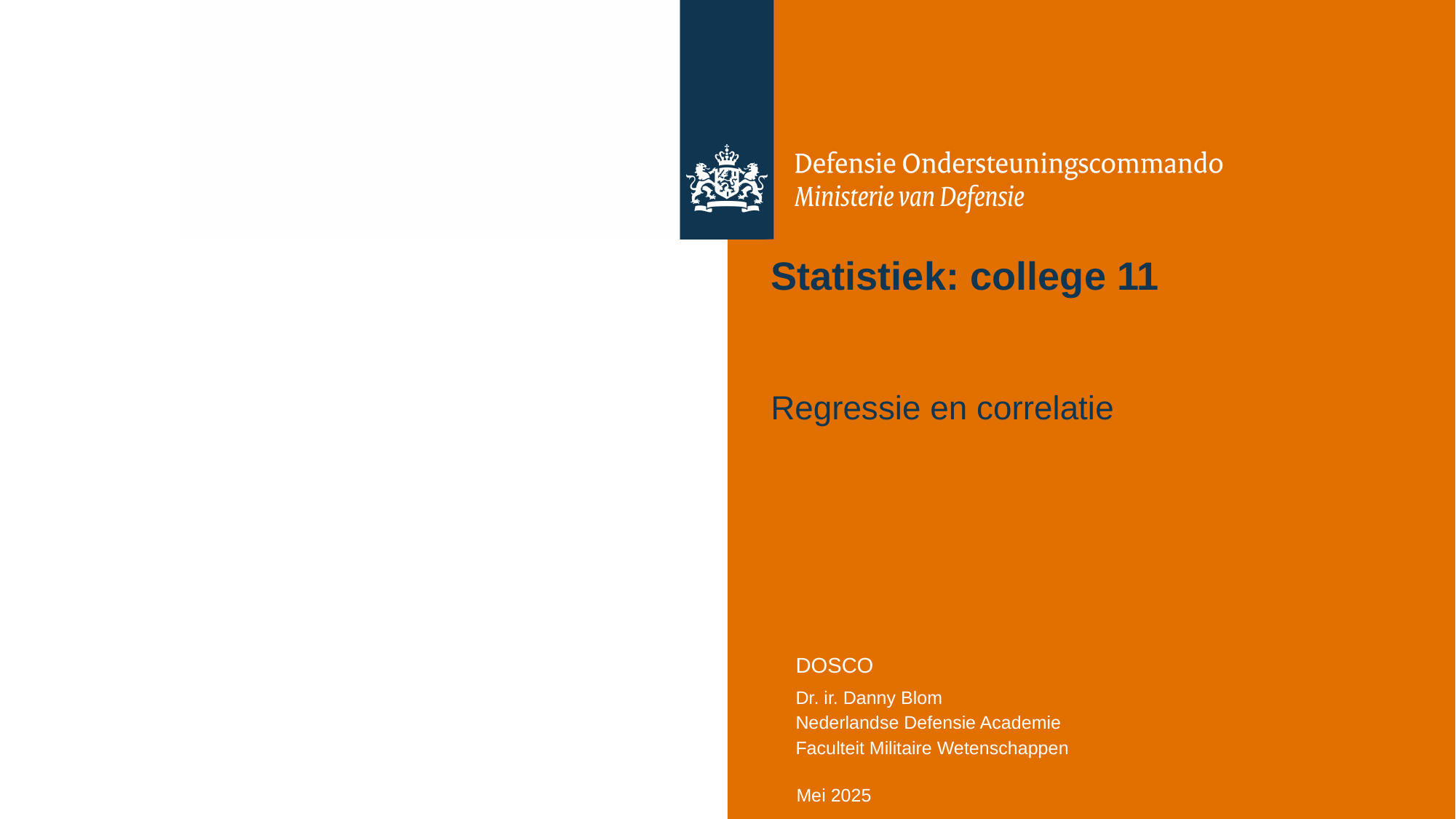

# Statistiek: college 11
Regressie en correlatie
Mei 2025